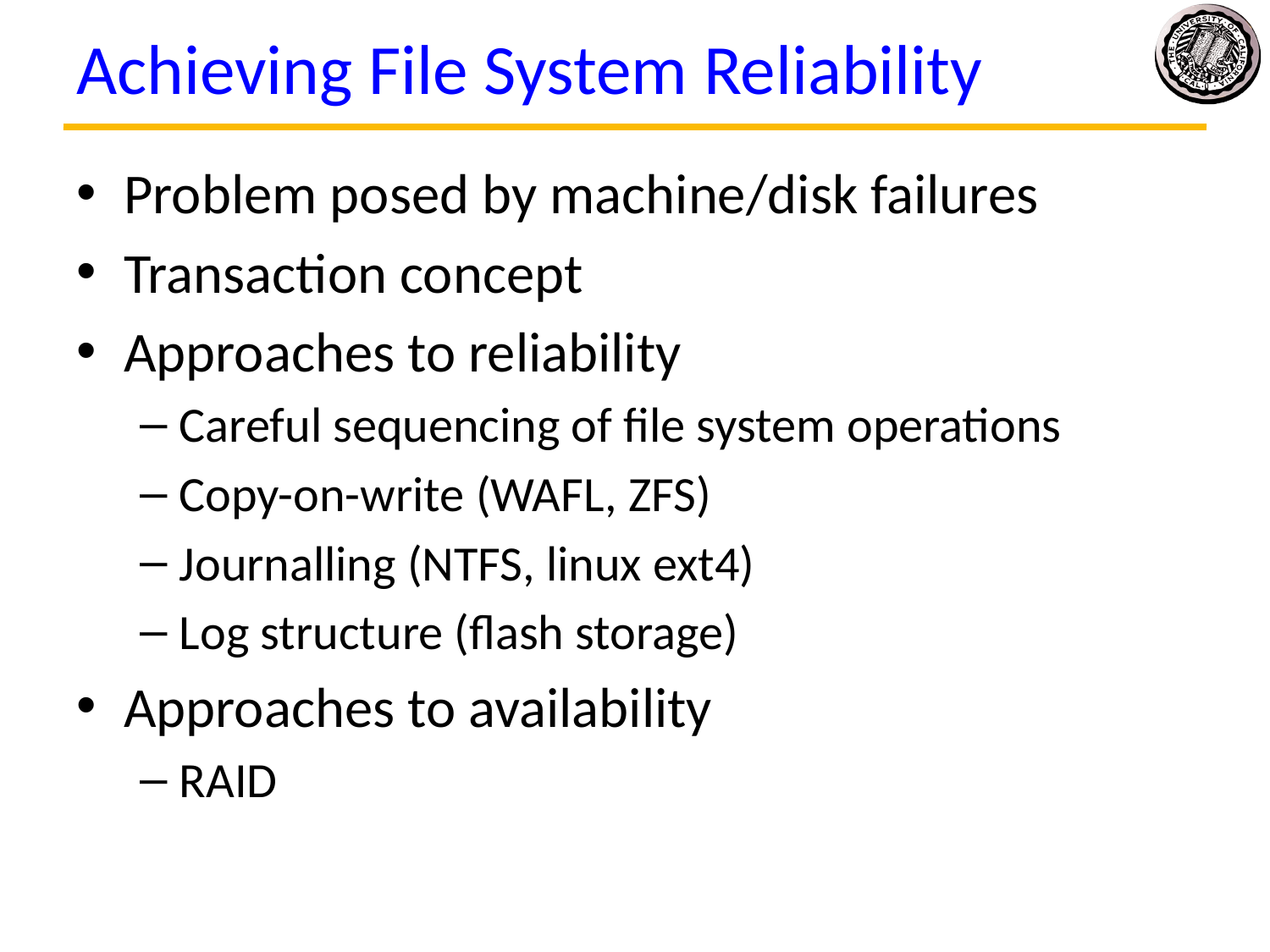

# Achieving File System Reliability
Problem posed by machine/disk failures
Transaction concept
Approaches to reliability
Careful sequencing of file system operations
Copy-on-write (WAFL, ZFS)
Journalling (NTFS, linux ext4)
Log structure (flash storage)
Approaches to availability
RAID